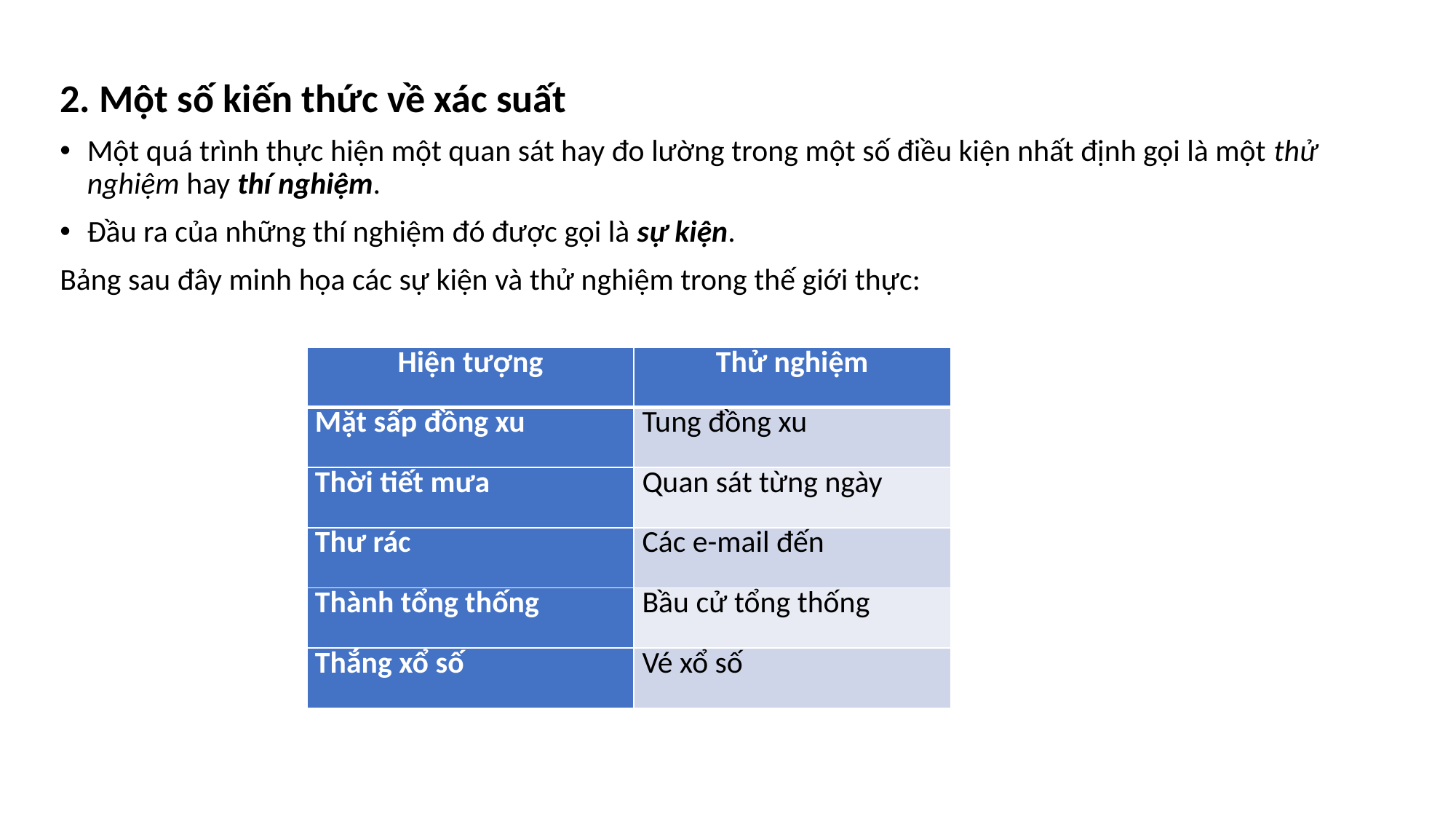

#
2. Một số kiến thức về xác suất
Một quá trình thực hiện một quan sát hay đo lường trong một số điều kiện nhất định gọi là một thử nghiệm hay thí nghiệm.
Đầu ra của những thí nghiệm đó được gọi là sự kiện.
Bảng sau đây minh họa các sự kiện và thử nghiệm trong thế giới thực:

| Hiện tượng | Thử nghiệm |
| --- | --- |
| Mặt sấp đồng xu | Tung đồng xu |
| Thời tiết mưa | Quan sát từng ngày |
| Thư rác | Các e-mail đến |
| Thành tổng thống | Bầu cử tổng thống |
| Thắng xổ số | Vé xổ số |